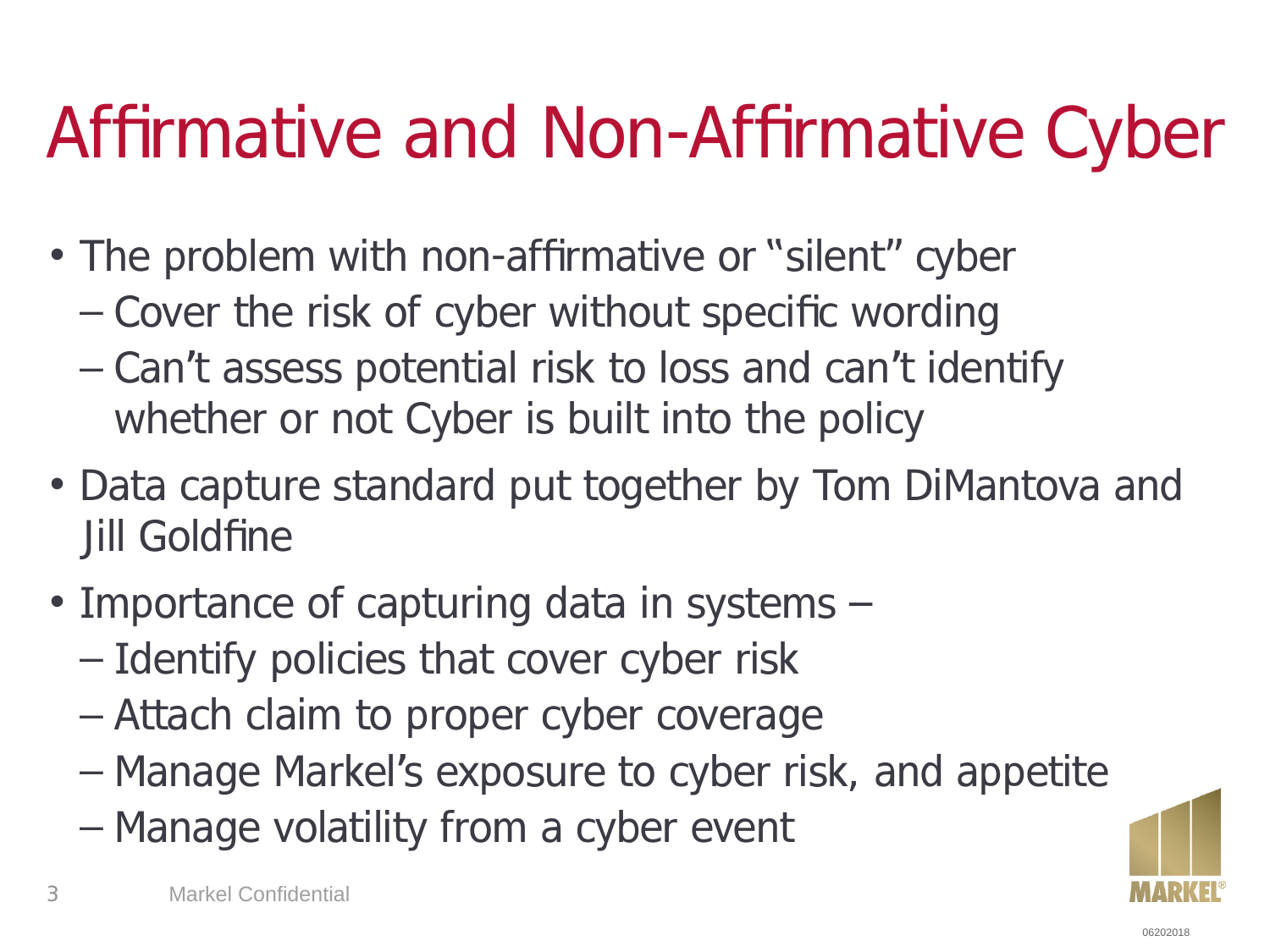

# Affirmative and Non-Affirmative Cyber
The problem with non-affirmative or “silent” cyber
Cover the risk of cyber without specific wording
Can’t assess potential risk to loss and can’t identify whether or not Cyber is built into the policy
Data capture standard put together by Tom DiMantova and Jill Goldfine
Importance of capturing data in systems –
Identify policies that cover cyber risk
Attach claim to proper cyber coverage
Manage Markel’s exposure to cyber risk, and appetite
Manage volatility from a cyber event

3
Markel Confidential